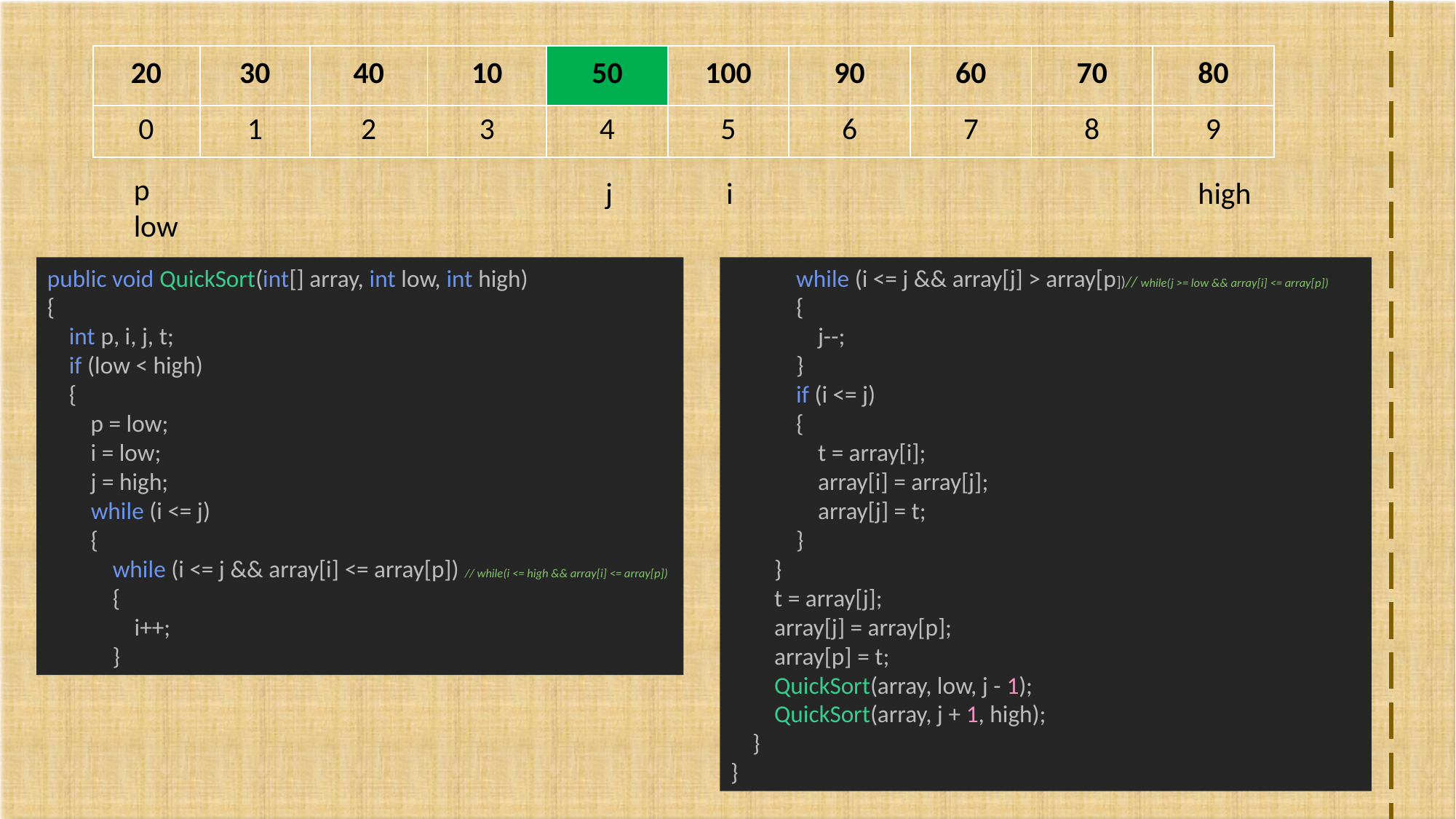

| 20 | 30 | 40 | 10 | 50 | 100 | 90 | 60 | 70 | 80 |
| --- | --- | --- | --- | --- | --- | --- | --- | --- | --- |
| 0 | 1 | 2 | 3 | 4 | 5 | 6 | 7 | 8 | 9 |
p
low
i
high
j
public void QuickSort(int[] array, int low, int high)
{
    int p, i, j, t;
    if (low < high)
    {
        p = low;
        i = low;
        j = high;
        while (i <= j)
        {
            while (i <= j && array[i] <= array[p]) // while(i <= high && array[i] <= array[p])
            {
                i++;
            }
            while (i <= j && array[j] > array[p])// while(j >= low && array[i] <= array[p])
            {
                j--;
            }
            if (i <= j)
            {
                t = array[i];
                array[i] = array[j];
                array[j] = t;
            }
        }
        t = array[j];
        array[j] = array[p];
        array[p] = t;
        QuickSort(array, low, j - 1);
        QuickSort(array, j + 1, high);
    }
}